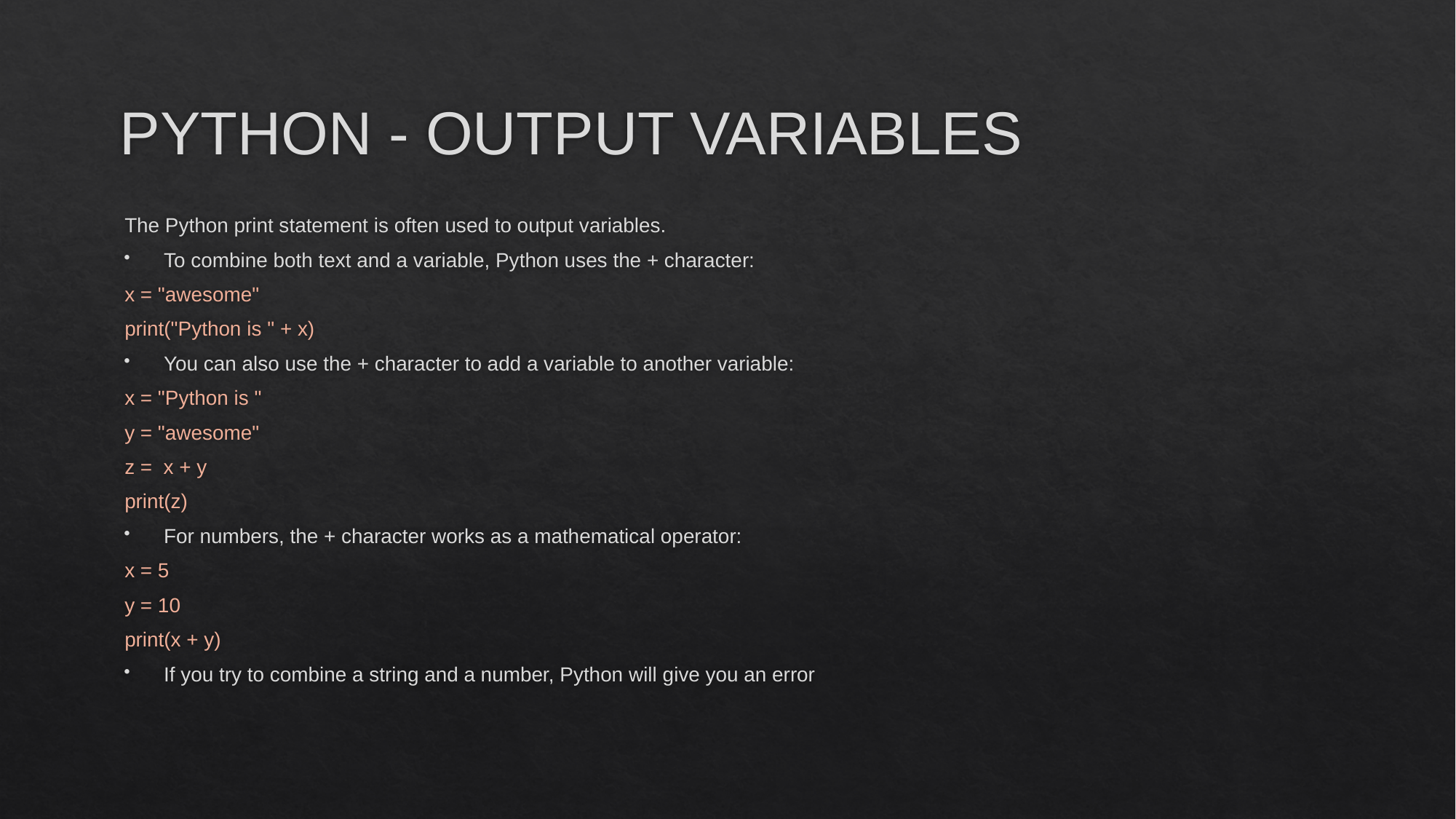

# PYTHON - OUTPUT VARIABLES
The Python print statement is often used to output variables.
To combine both text and a variable, Python uses the + character:
	x = "awesome"
	print("Python is " + x)
You can also use the + character to add a variable to another variable:
	x = "Python is "
	y = "awesome"
	z =  x + y
	print(z)
For numbers, the + character works as a mathematical operator:
	x = 5
	y = 10
	print(x + y)
If you try to combine a string and a number, Python will give you an error